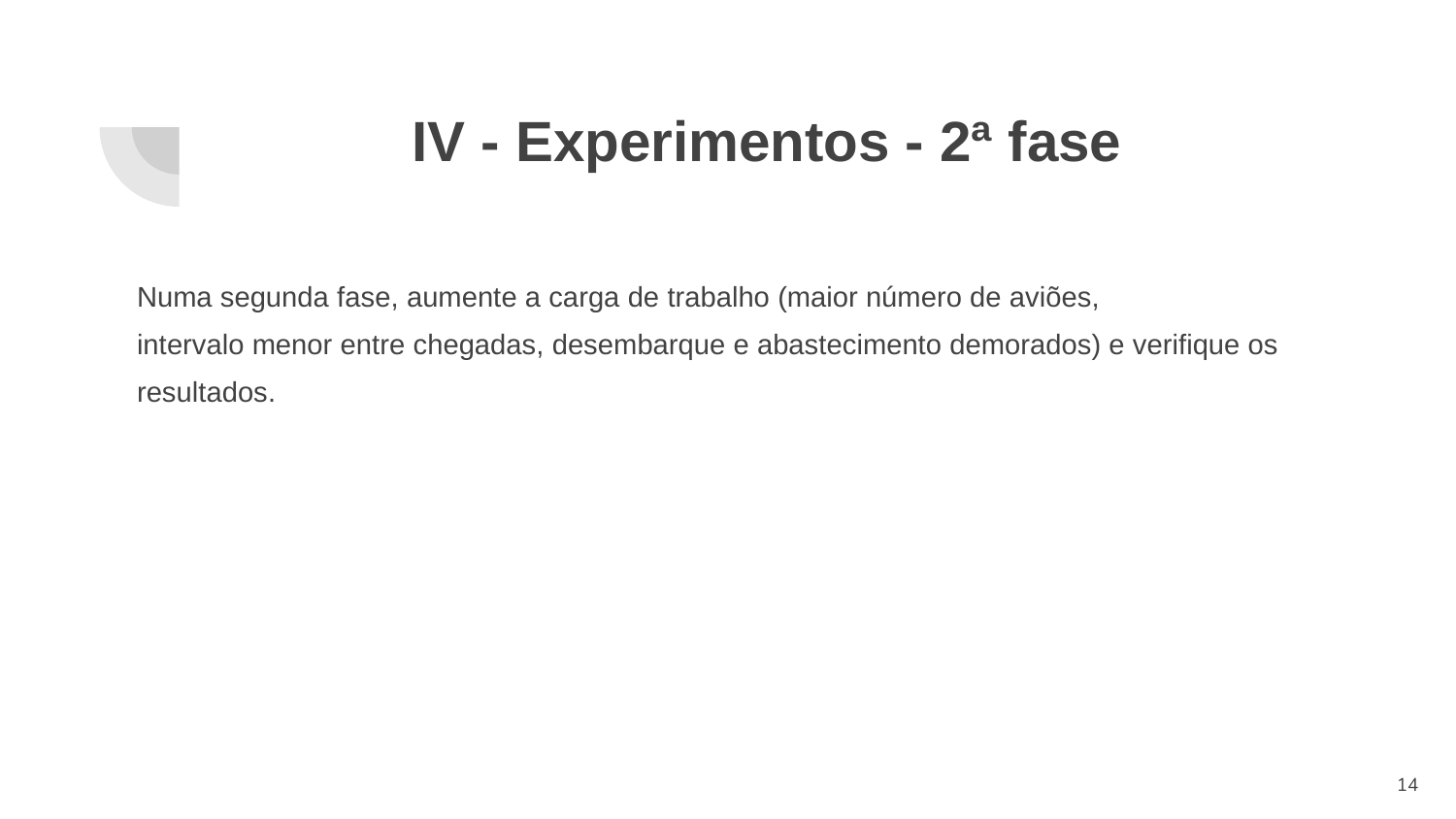

# IV - Experimentos - 2ª fase
Numa segunda fase, aumente a carga de trabalho (maior número de aviões,
intervalo menor entre chegadas, desembarque e abastecimento demorados) e verifique os
resultados.
14